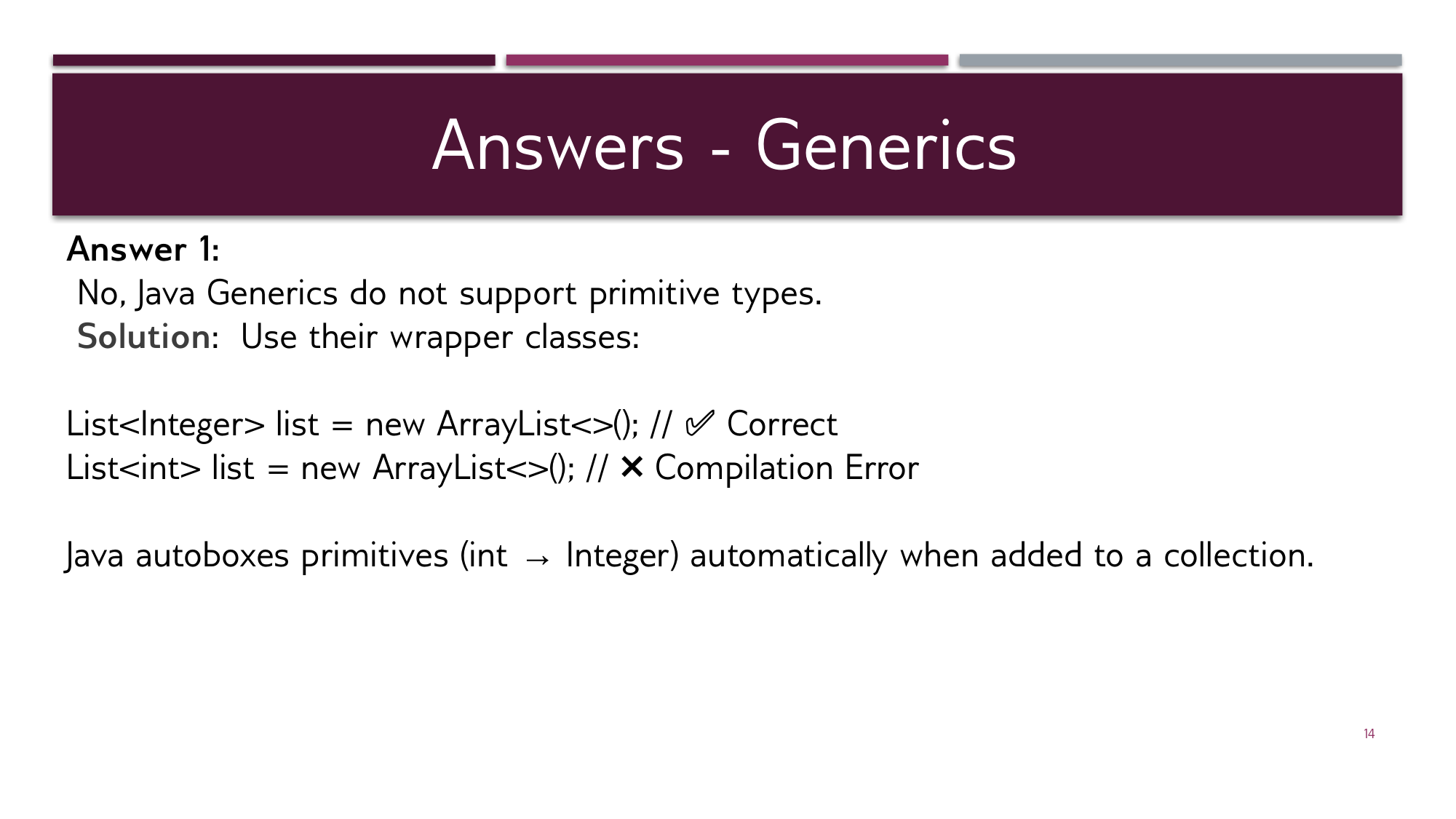

Answers - Generics

Answer 1:
 No, Java Generics do not support primitive types.
 Solution:  Use their wrapper classes:

List<Integer> list = new ArrayList<>(); // ✅ Correct
List<int> list = new ArrayList<>(); // ❌ Compilation Error

Java autoboxes primitives (int → Integer) automatically when added to a collection.
14